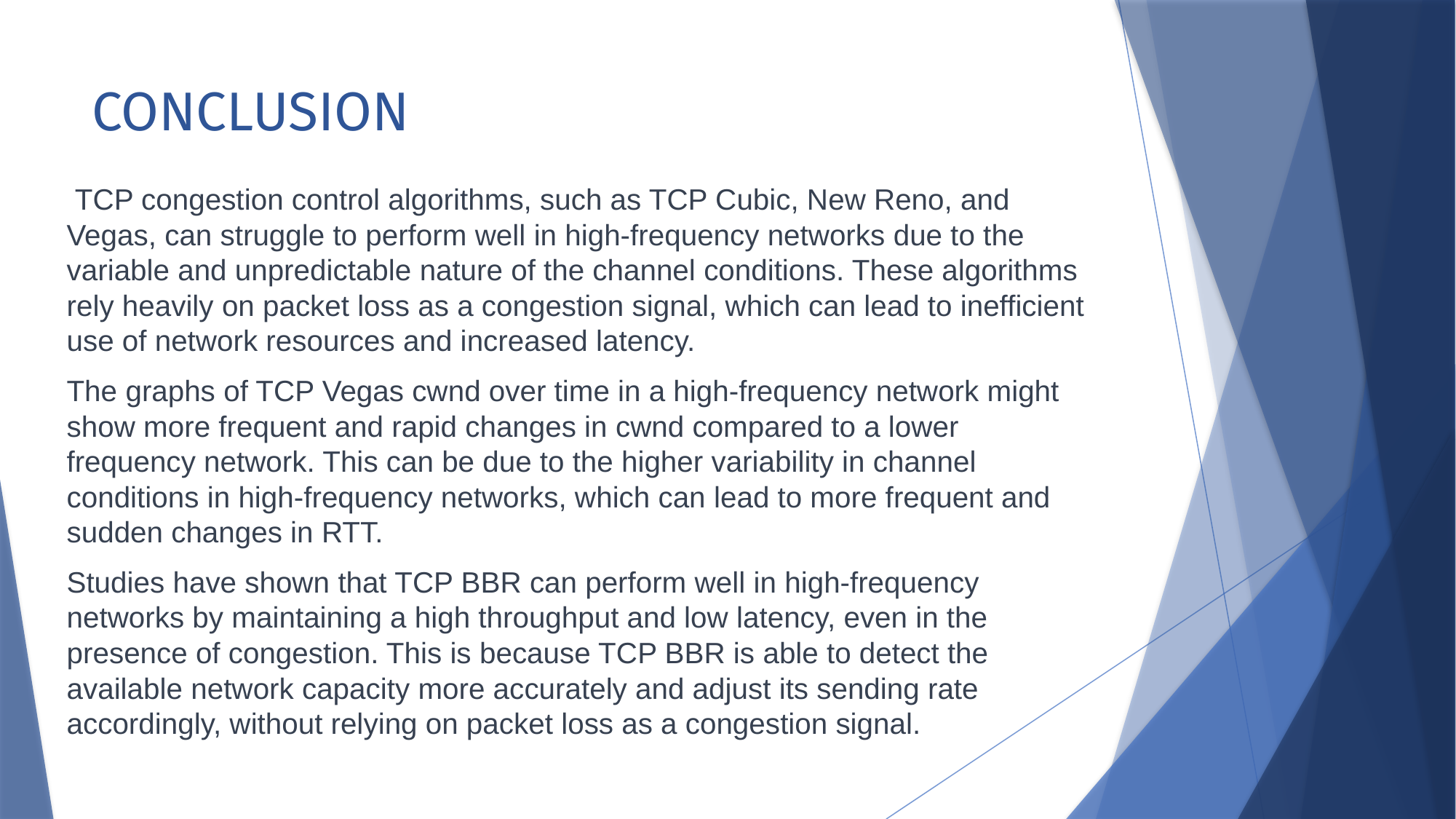

# CONCLUSION
 TCP congestion control algorithms, such as TCP Cubic, New Reno, and Vegas, can struggle to perform well in high-frequency networks due to the variable and unpredictable nature of the channel conditions. These algorithms rely heavily on packet loss as a congestion signal, which can lead to inefficient use of network resources and increased latency.
The graphs of TCP Vegas cwnd over time in a high-frequency network might show more frequent and rapid changes in cwnd compared to a lower frequency network. This can be due to the higher variability in channel conditions in high-frequency networks, which can lead to more frequent and sudden changes in RTT.
Studies have shown that TCP BBR can perform well in high-frequency networks by maintaining a high throughput and low latency, even in the presence of congestion. This is because TCP BBR is able to detect the available network capacity more accurately and adjust its sending rate accordingly, without relying on packet loss as a congestion signal.